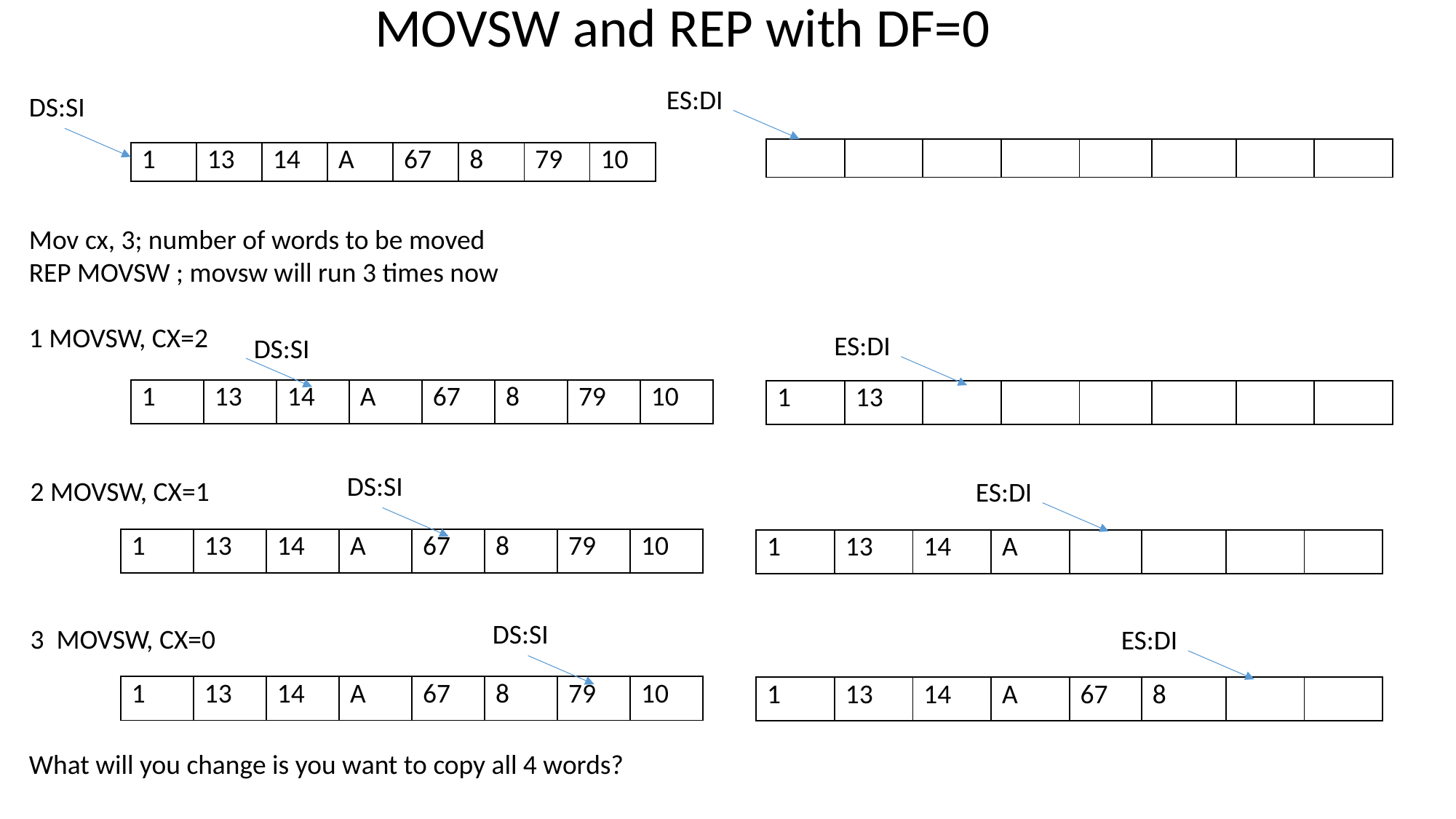

# MOVSW and REP with DF=0
ES:DI
DS:SI
|  |  |  |  |  |  |  |  |
| --- | --- | --- | --- | --- | --- | --- | --- |
| 1 | 13 | 14 | A | 67 | 8 | 79 | 10 |
| --- | --- | --- | --- | --- | --- | --- | --- |
Mov cx, 3; number of words to be moved
REP MOVSW ; movsw will run 3 times now

1 MOVSW, CX=2
ES:DI
DS:SI
| 1 | 13 | 14 | A | 67 | 8 | 79 | 10 |
| --- | --- | --- | --- | --- | --- | --- | --- |
| 1 | 13 |  |  |  |  |  |  |
| --- | --- | --- | --- | --- | --- | --- | --- |
DS:SI
2 MOVSW, CX=1
ES:DI
| 1 | 13 | 14 | A | 67 | 8 | 79 | 10 |
| --- | --- | --- | --- | --- | --- | --- | --- |
| 1 | 13 | 14 | A |  |  |  |  |
| --- | --- | --- | --- | --- | --- | --- | --- |
DS:SI
3  MOVSW, CX=0
ES:DI
| 1 | 13 | 14 | A | 67 | 8 | 79 | 10 |
| --- | --- | --- | --- | --- | --- | --- | --- |
| 1 | 13 | 14 | A | 67 | 8 |  |  |
| --- | --- | --- | --- | --- | --- | --- | --- |
What will you change is you want to copy all 4 words?